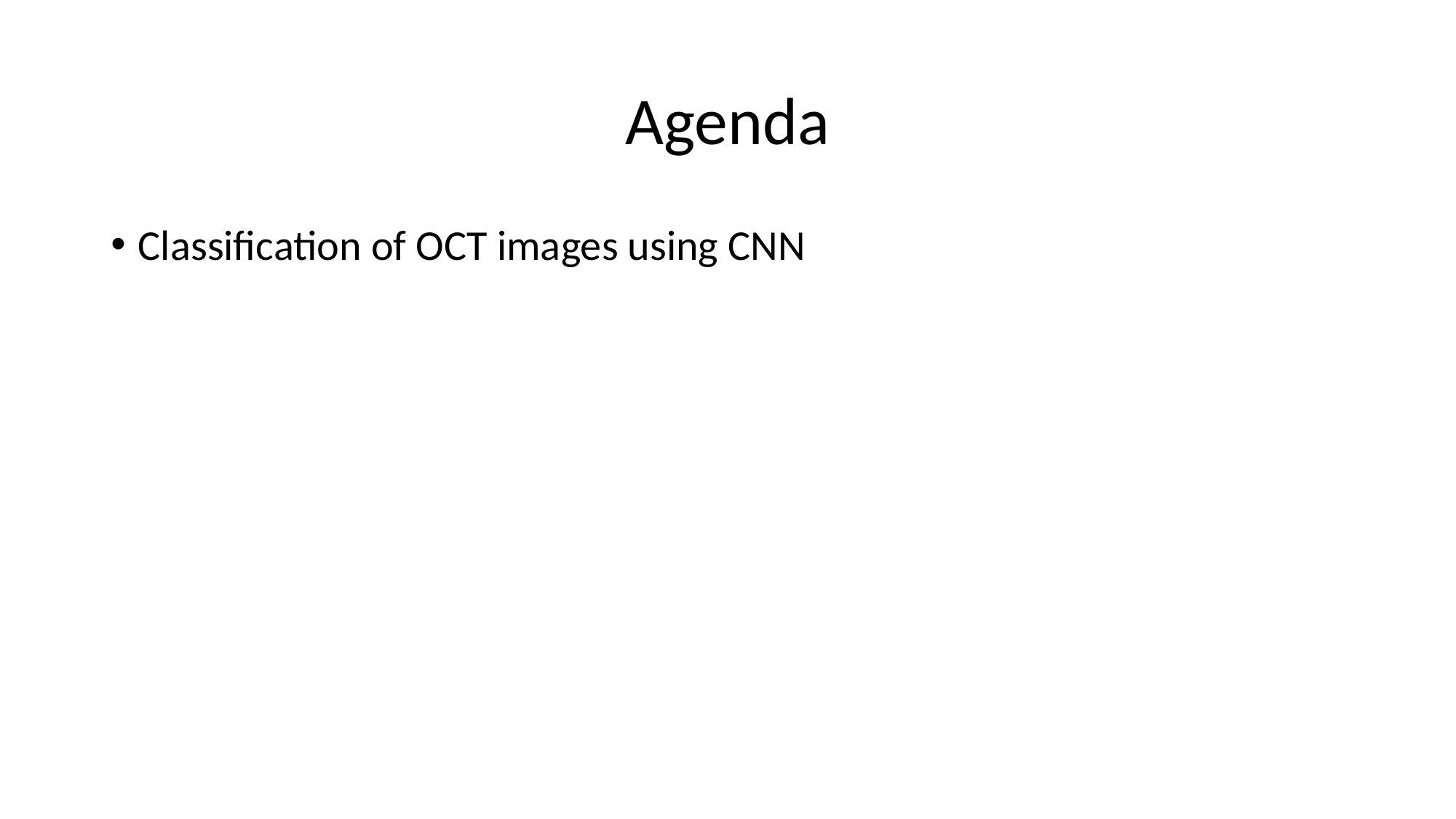

# Agenda
Classification of OCT images using CNN